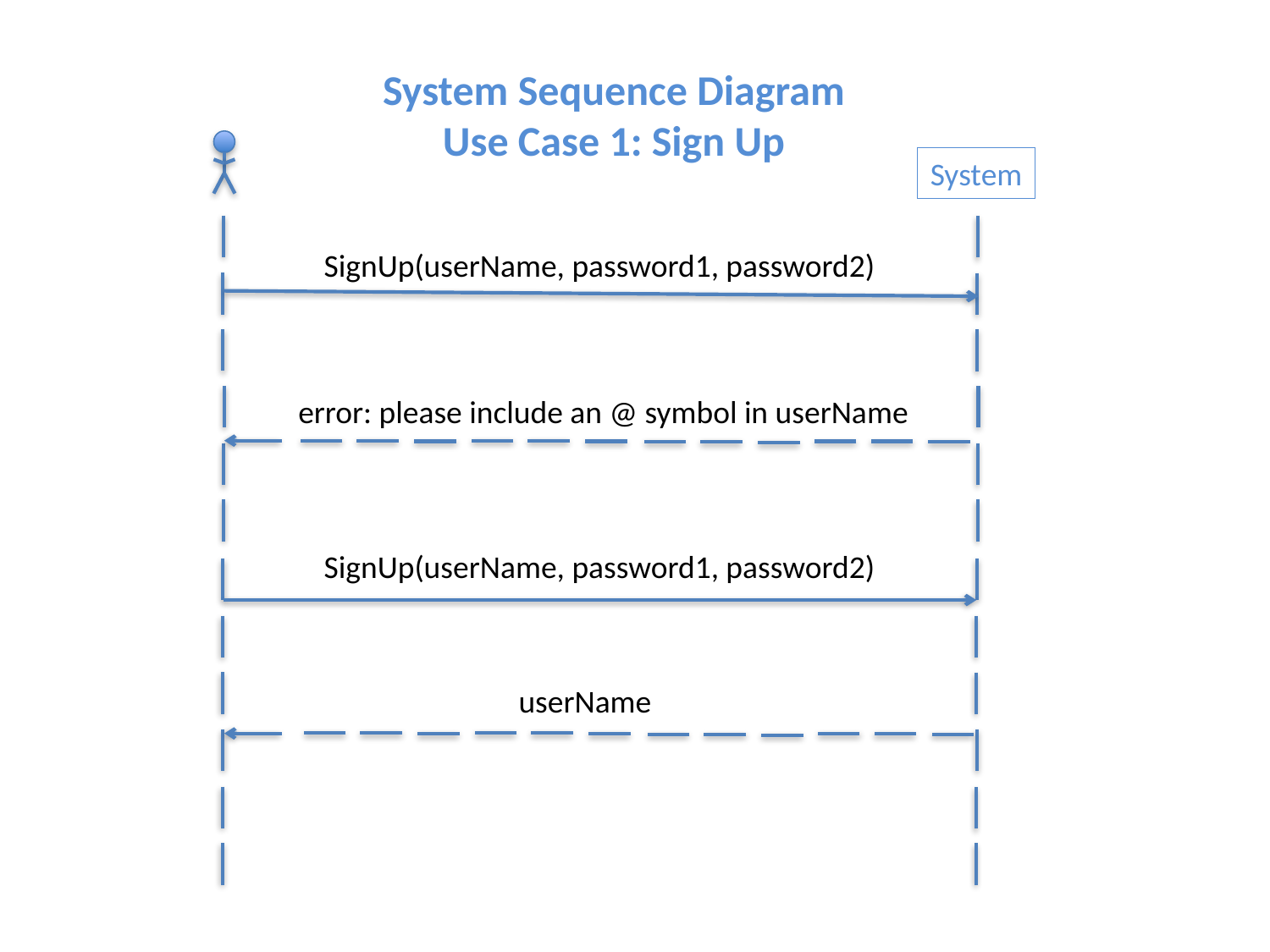

System Sequence Diagram
Use Case 1: Sign Up

System
SignUp(userName, password1, password2)
error: please include an @ symbol in userName
SignUp(userName, password1, password2)
userName